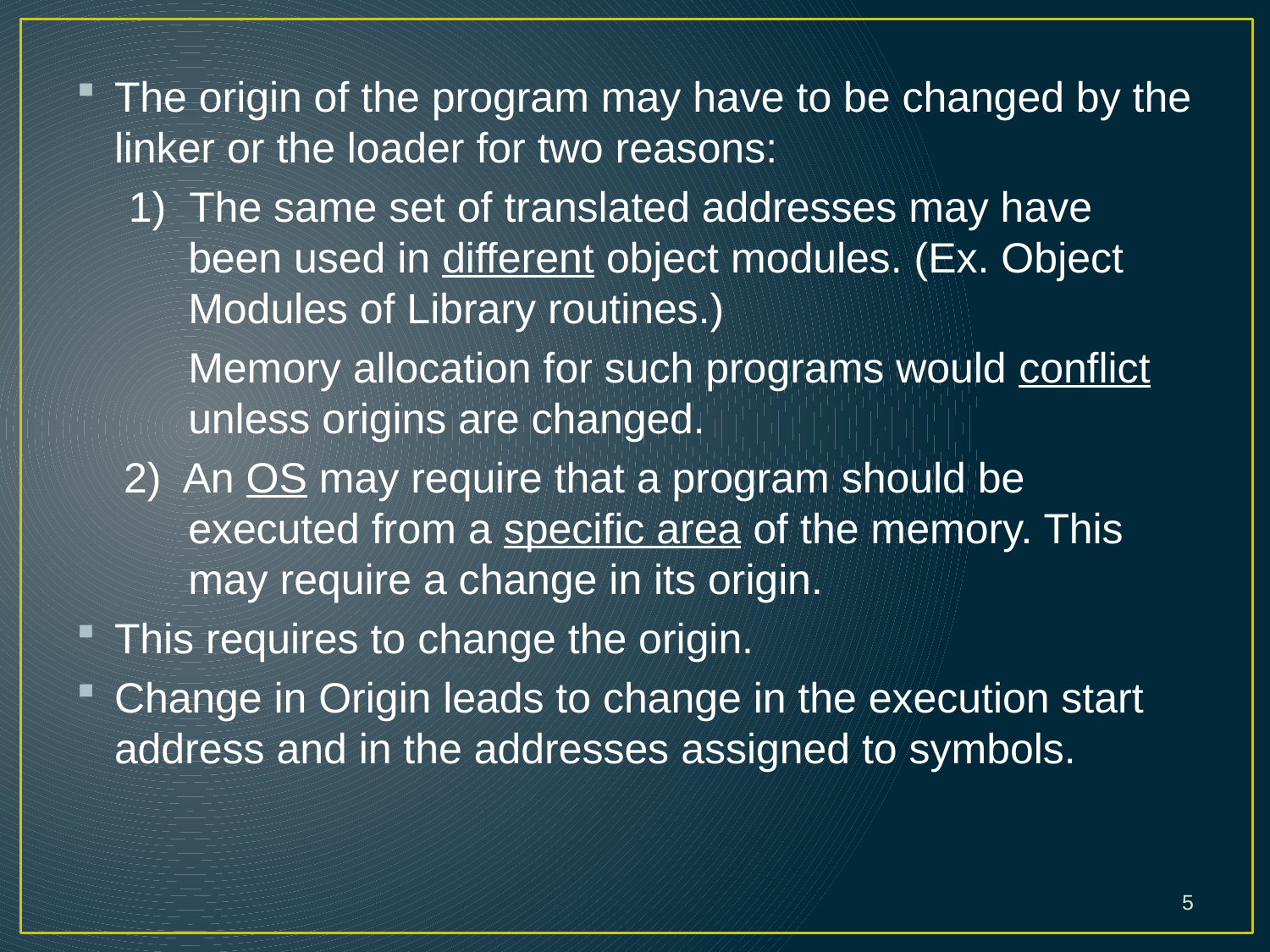

The origin of the program may have to be changed by the linker or the loader for two reasons:
   1)  The same set of translated addresses may have been used in different object modules. (Ex. Object Modules of Library routines.)
	Memory allocation for such programs would conflict unless origins are changed.
    2)  An OS may require that a program should be executed from a specific area of the memory. This may require a change in its origin.
This requires to change the origin.
Change in Origin leads to change in the execution start address and in the addresses assigned to symbols.

5